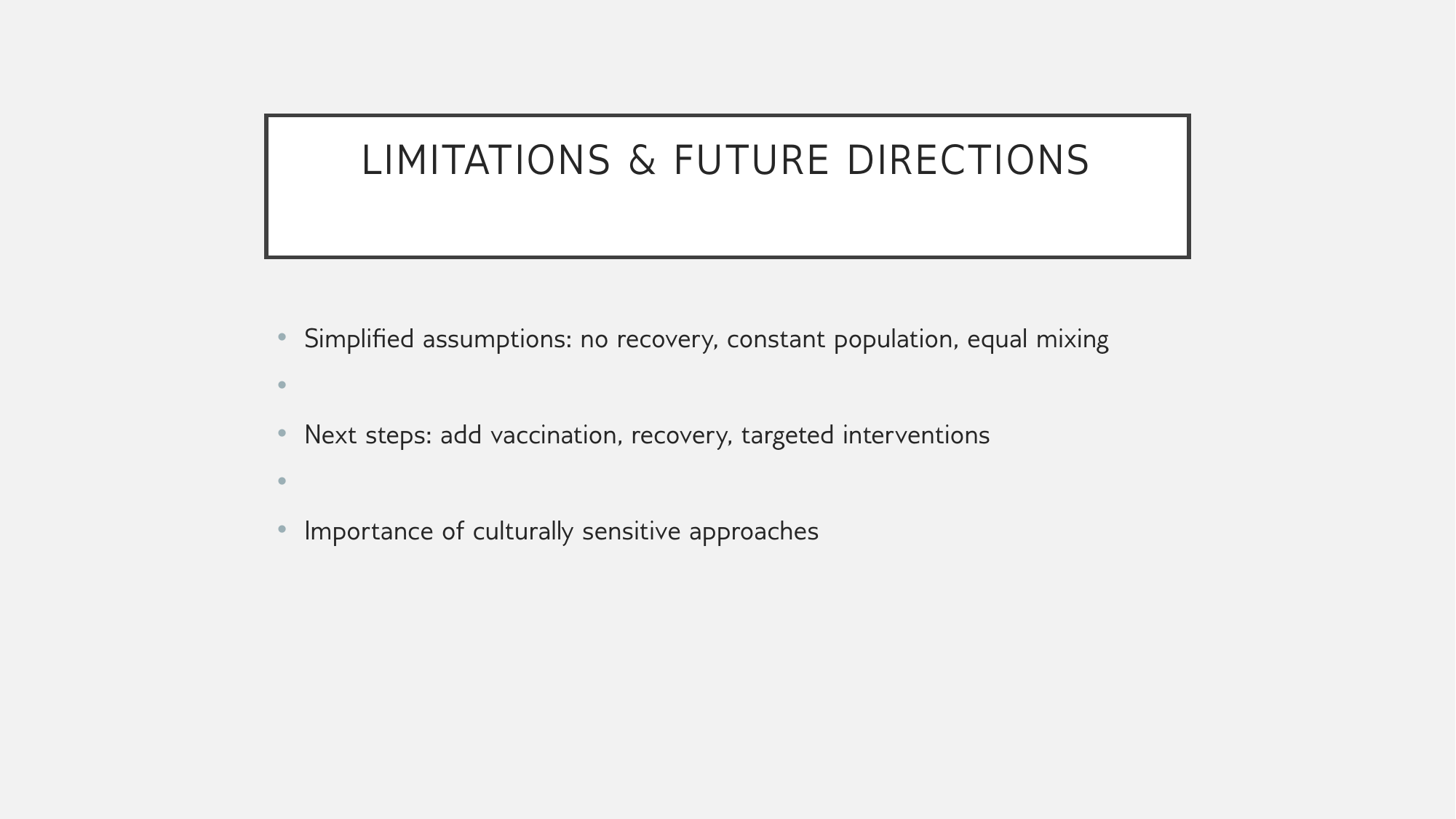

# Limitations & Future Directions
Simplified assumptions: no recovery, constant population, equal mixing

Next steps: add vaccination, recovery, targeted interventions

Importance of culturally sensitive approaches